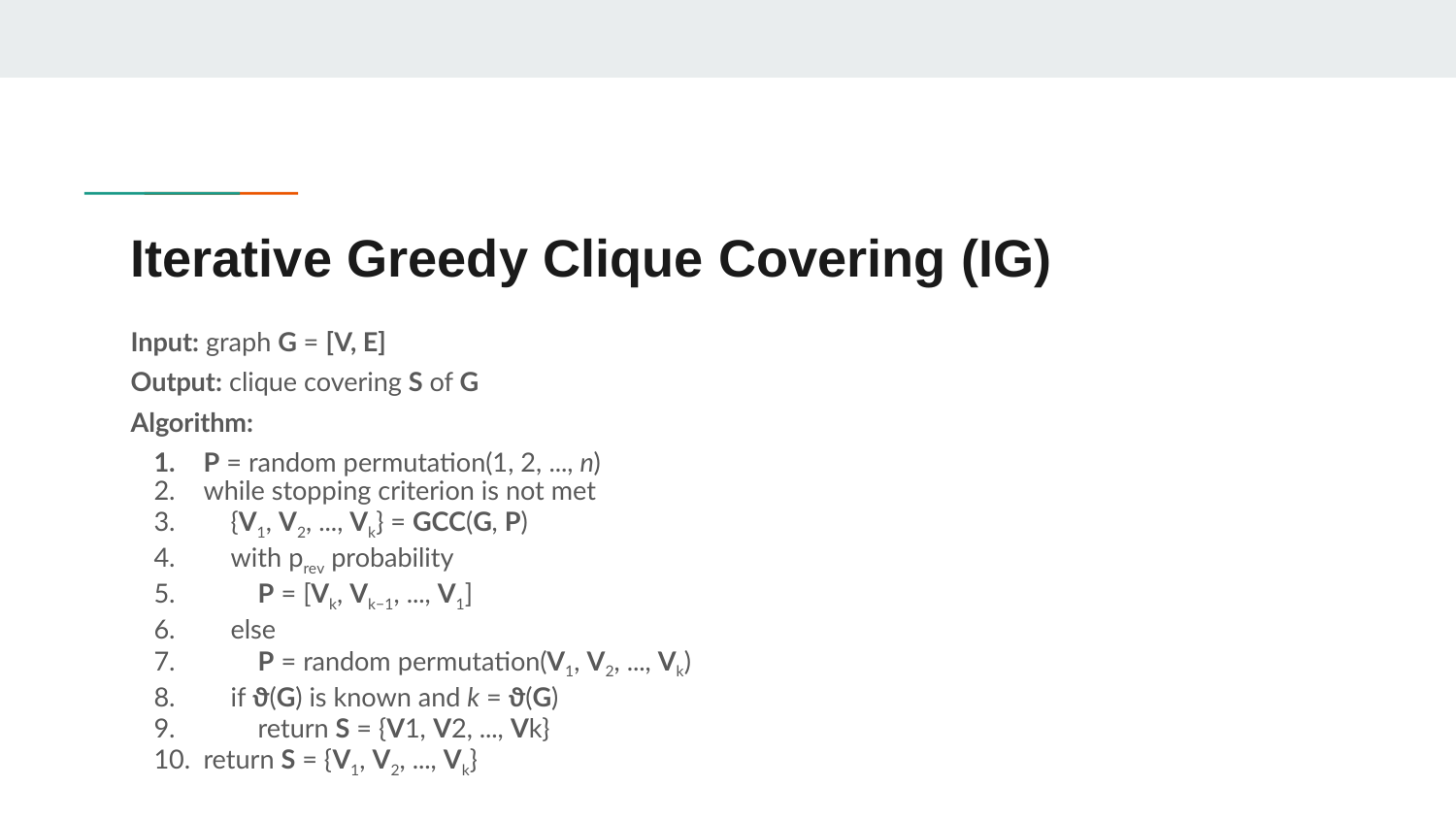

# Iterative Greedy Clique Covering (IG)
Input: graph G = [V, E]
Output: clique covering S of G
Algorithm:
P = random permutation(1, 2, ..., n)
while stopping criterion is not met
    {V1, V2, ..., Vk} = GCC(G, P)
    with prev probability
        P = [Vk, Vk−1, ..., V1]
    else
        P = random permutation(V1, V2, ..., Vk)
    if ϑ(G) is known and k = ϑ(G)
        return S = {V1, V2, ..., Vk}
return S = {V1, V2, ..., Vk}